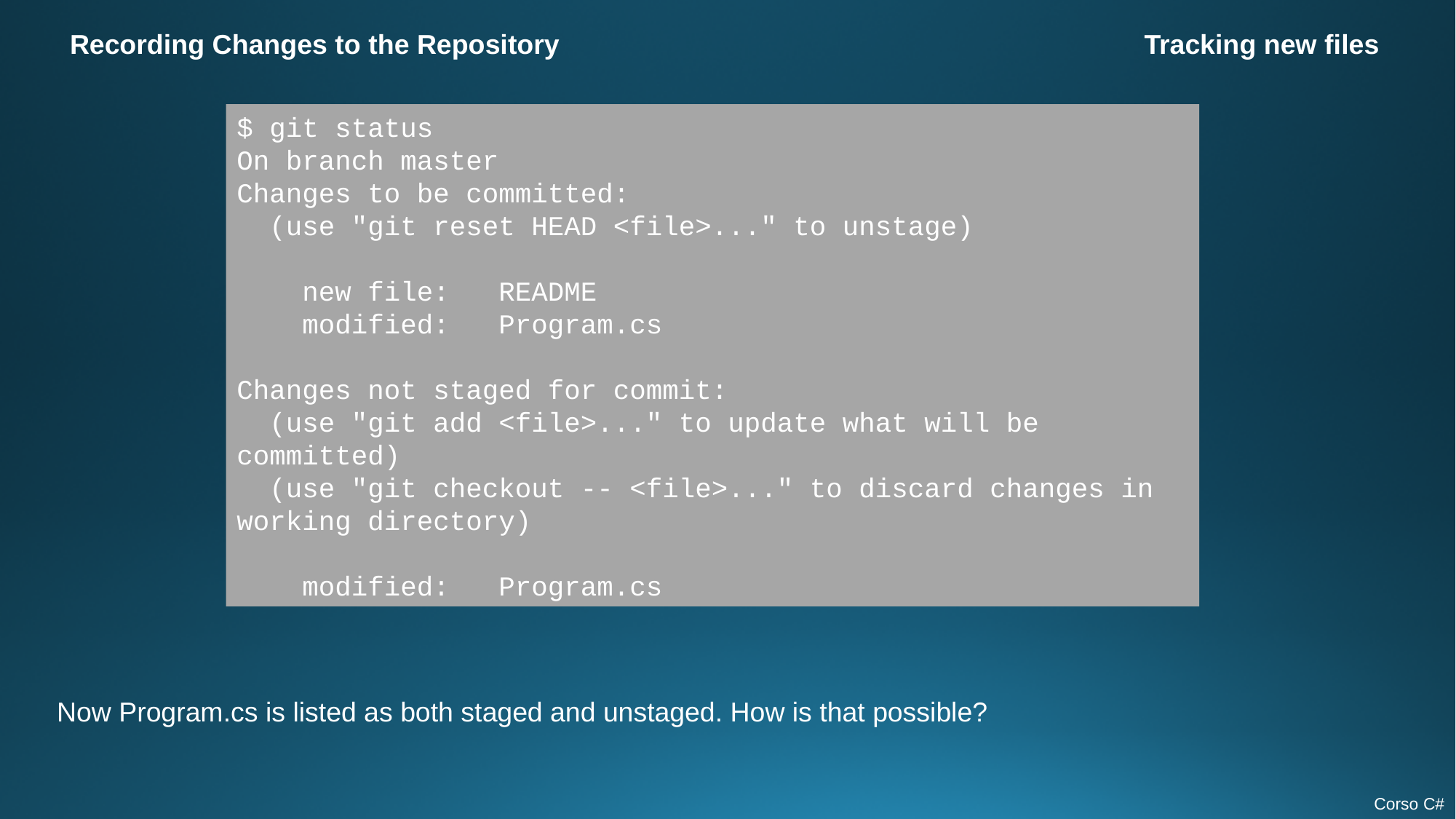

Recording Changes to the Repository
Tracking new files
$ git status
On branch master
Changes to be committed:
  (use "git reset HEAD <file>..." to unstage)

    new file:   README
    modified:   Program.cs

Changes not staged for commit:
  (use "git add <file>..." to update what will be committed)
  (use "git checkout -- <file>..." to discard changes in working directory)

    modified:   Program.cs
Now Program.cs is listed as both staged and unstaged. How is that possible?
Corso C#